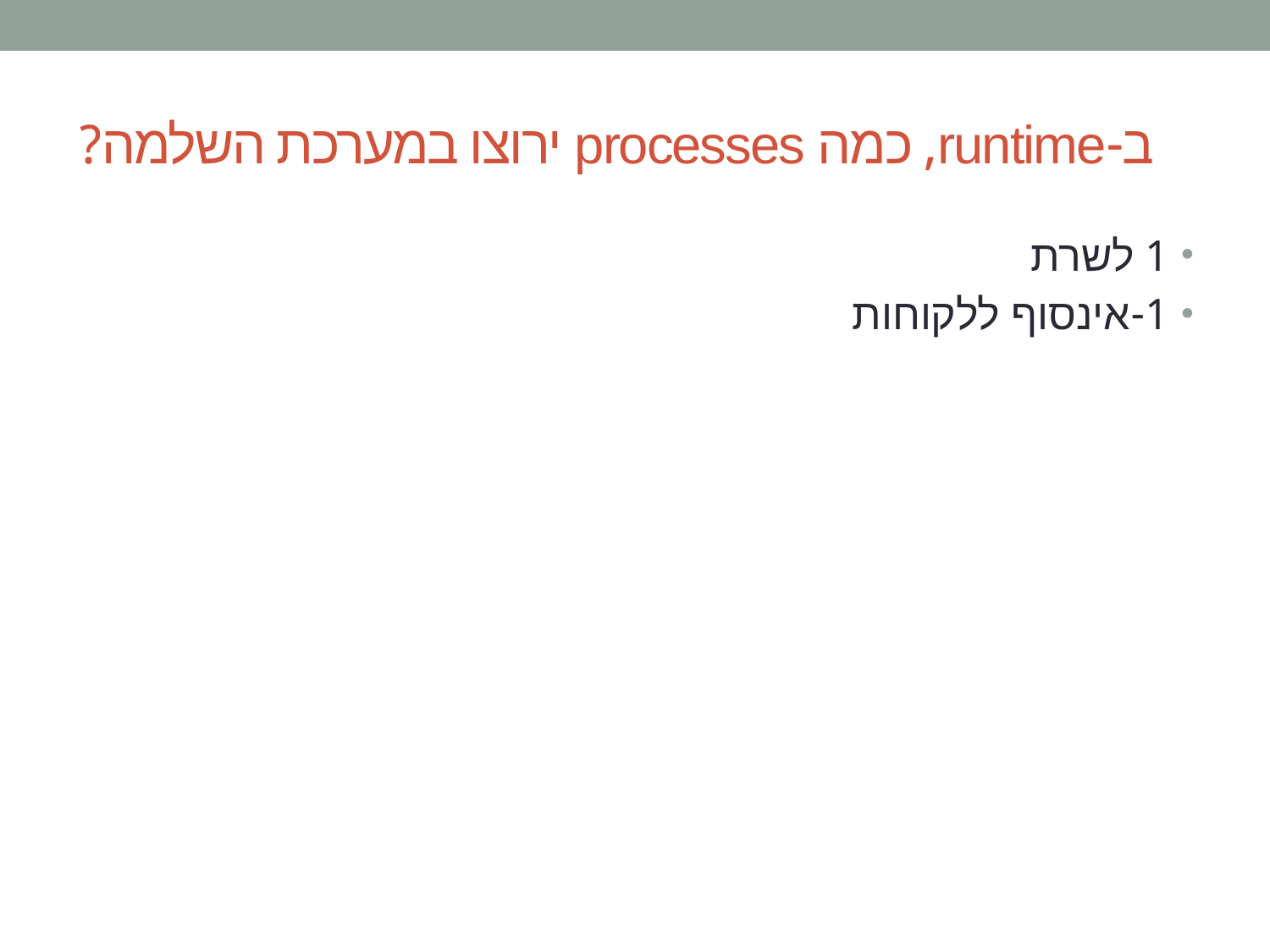

# ב-runtime, כמה processes ירוצו במערכת השלמה?
1 לשרת
1-אינסוף ללקוחות